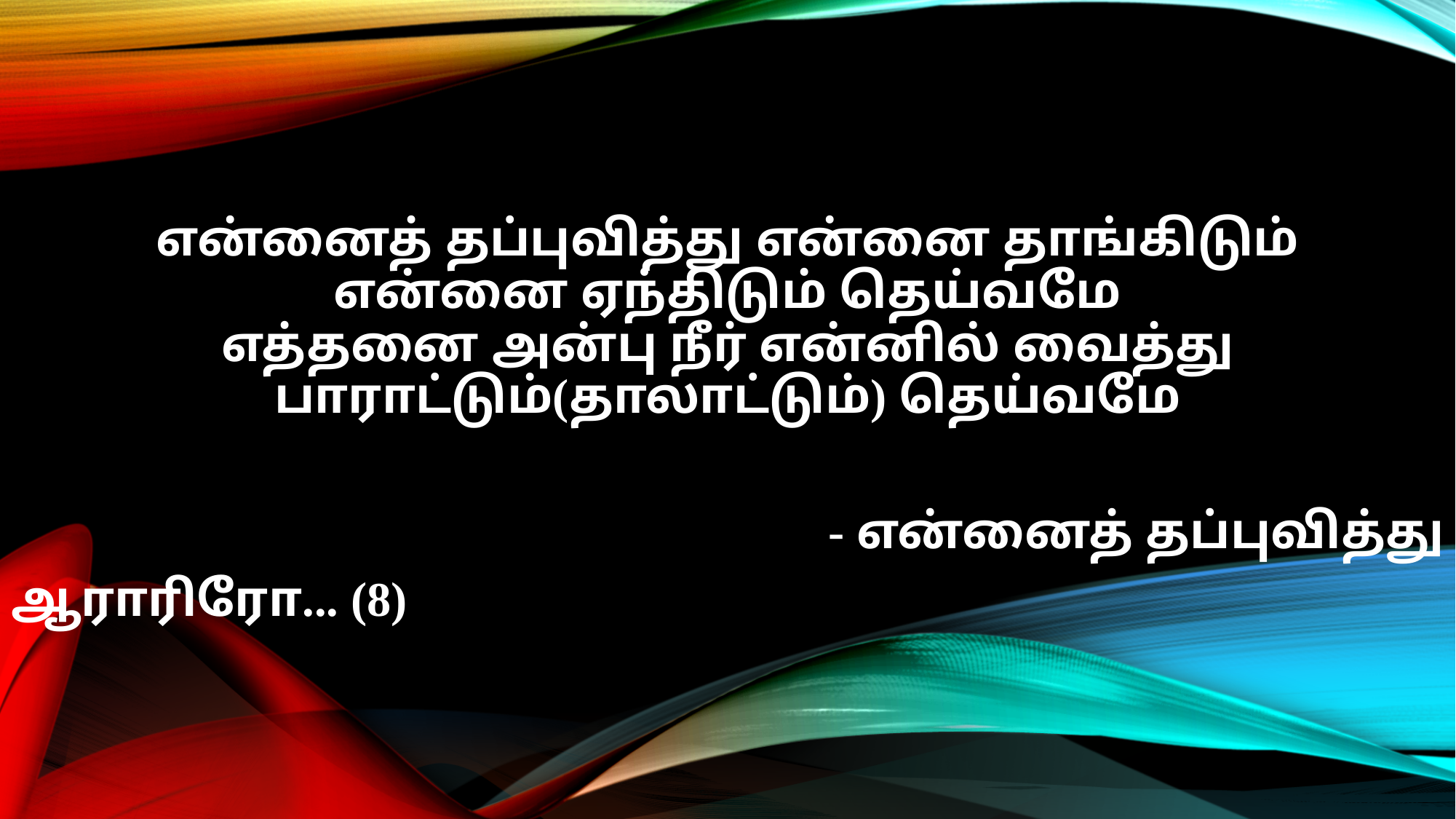

என்னைத் தப்புவித்து என்னை தாங்கிடும்
என்னை ஏந்திடும் தெய்வமே
எத்தனை அன்பு நீர் என்னில் வைத்து
பாராட்டும்(தாலாட்டும்) தெய்வமே

- என்னைத் தப்புவித்து
ஆராரிரோ... (8)